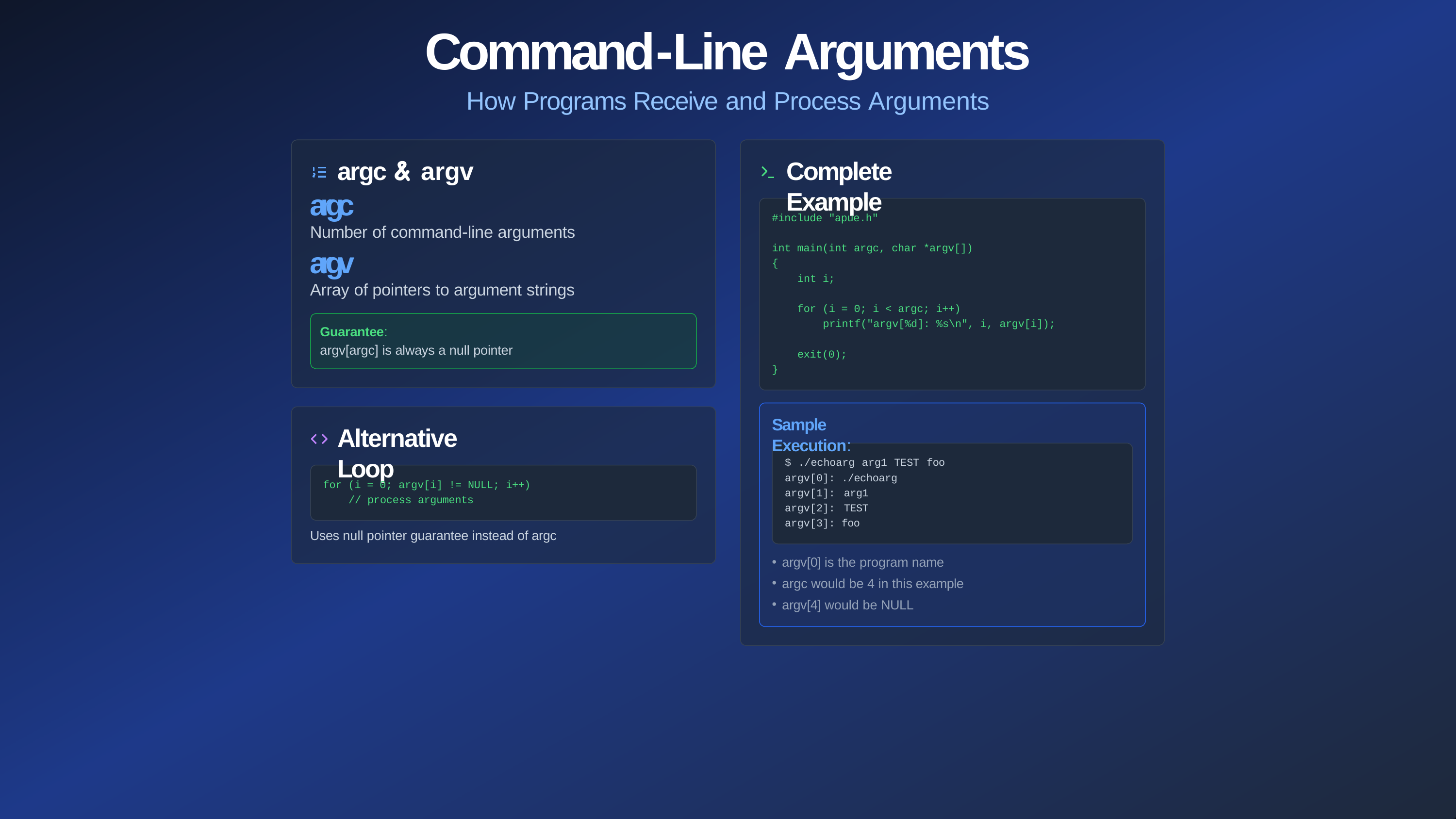

# Command-Line Arguments
How Programs Receive and Process Arguments

argc & argv
argc
Number of command-line arguments
Complete Example
#include "apue.h"
int main(int argc, char *argv[])
{
int i;
argv
Array of pointers to argument strings
for (i = 0; i < argc; i++) printf("argv[%d]: %s\n", i, argv[i]);
Guarantee:
argv[argc] is always a null pointer
exit(0);
}

Sample Execution:
Alternative Loop
$ ./echoarg arg1 TEST foo argv[0]: ./echoarg
argv[1]: arg1 argv[2]: TEST argv[3]: foo
for (i = 0; argv[i] != NULL; i++)
// process arguments
Uses null pointer guarantee instead of argc
argv[0] is the program name
argc would be 4 in this example
argv[4] would be NULL